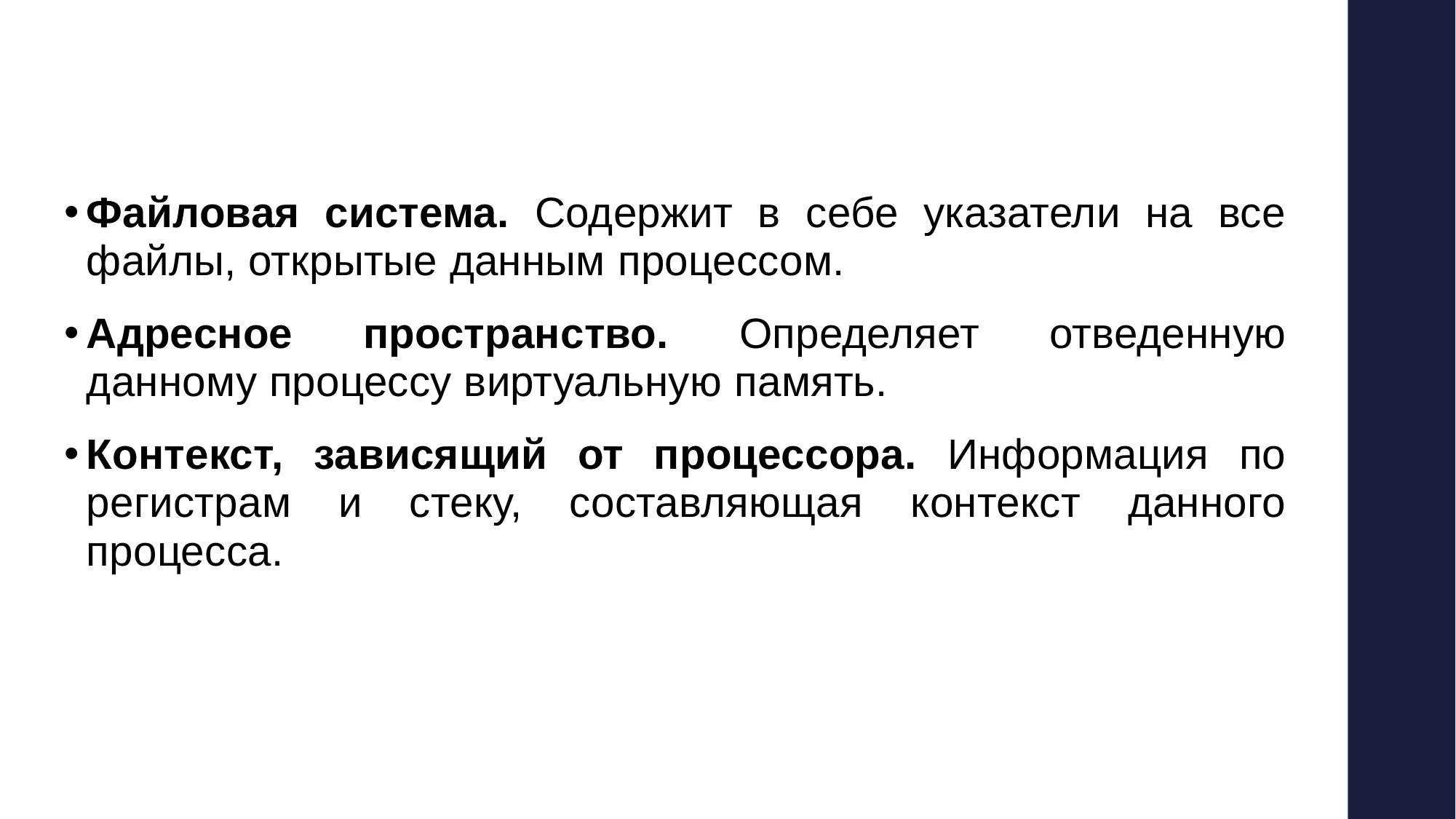

Файловая система. Содержит в себе указатели на все файлы, открытые данным процессом.
Адресное пространство. Определяет отведенную данному процессу виртуальную память.
Контекст, зависящий от процессора. Информация по регистрам и стеку, составляющая контекст данного процесса.